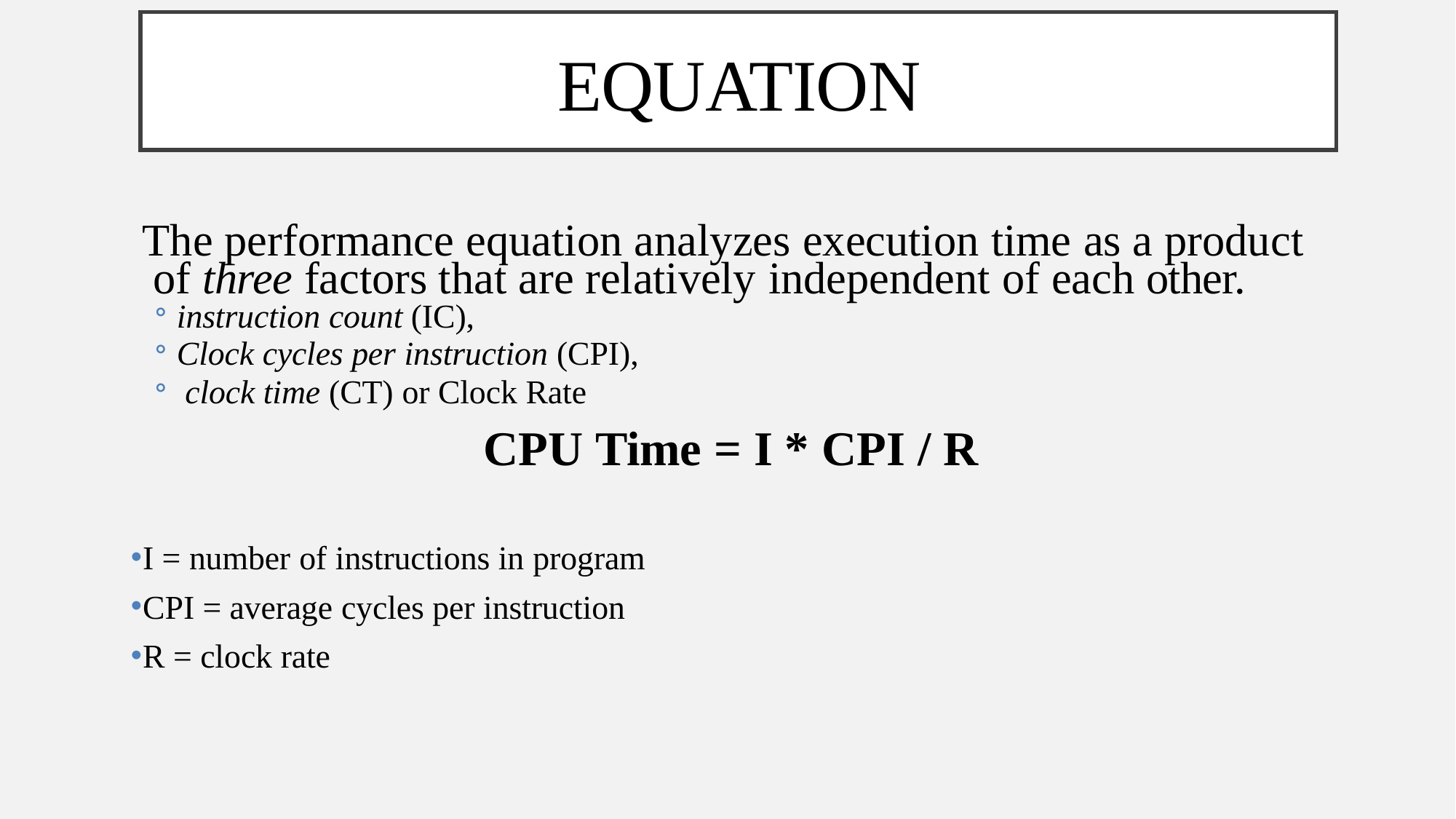

# Equation
The performance equation analyzes execution time as a product  of three factors that are relatively independent of each other.
instruction count (IC),
Clock cycles per instruction (CPI),
clock time (CT) or Clock Rate
CPU Time = I * CPI / R

I = number of instructions in program
CPI = average cycles per instruction
R = clock rate